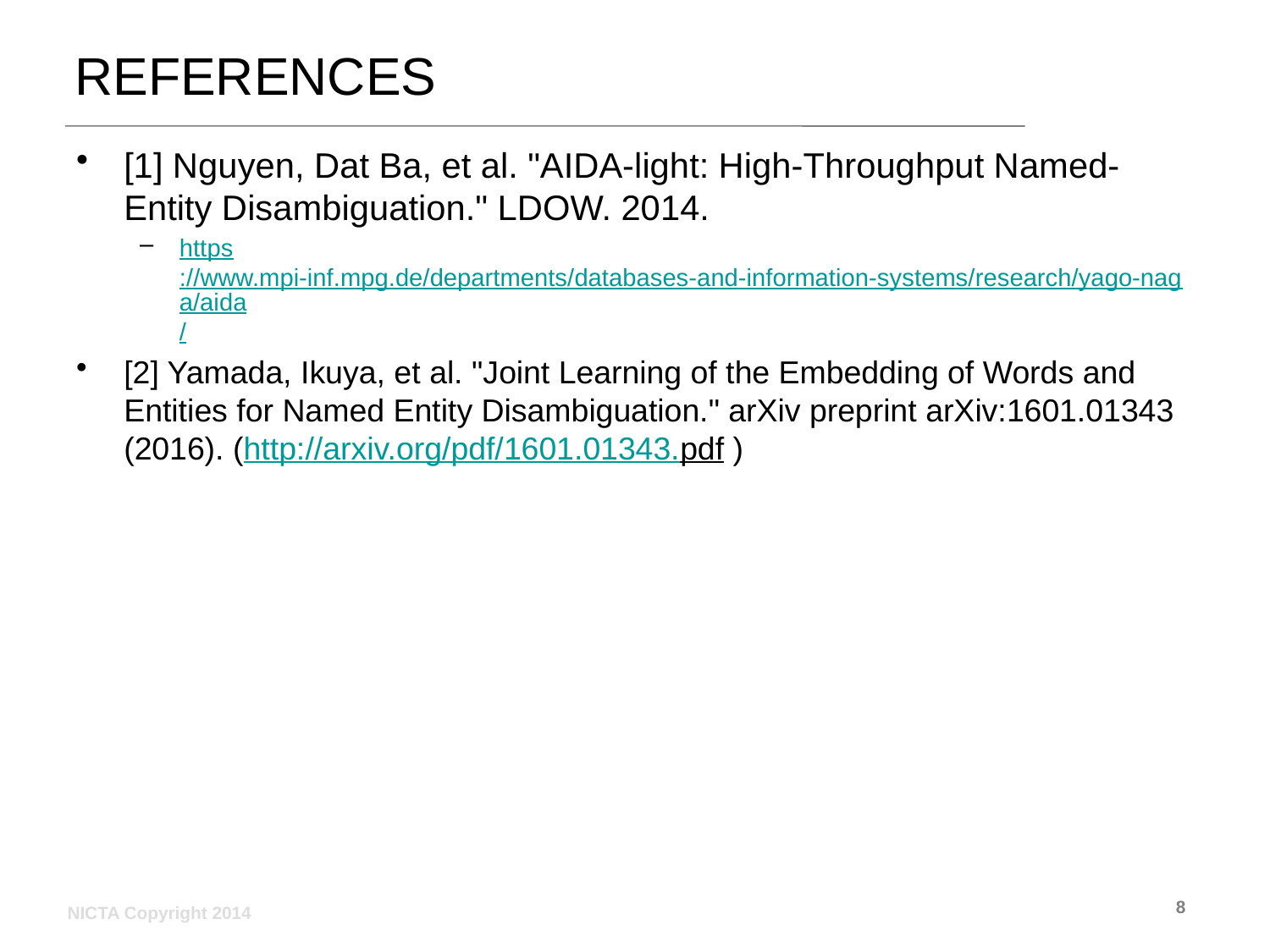

# REFERENCES
[1] Nguyen, Dat Ba, et al. "AIDA-light: High-Throughput Named-Entity Disambiguation." LDOW. 2014.
https://www.mpi-inf.mpg.de/departments/databases-and-information-systems/research/yago-naga/aida/
[2] Yamada, Ikuya, et al. "Joint Learning of the Embedding of Words and Entities for Named Entity Disambiguation." arXiv preprint arXiv:1601.01343 (2016). (http://arxiv.org/pdf/1601.01343.pdf )

8